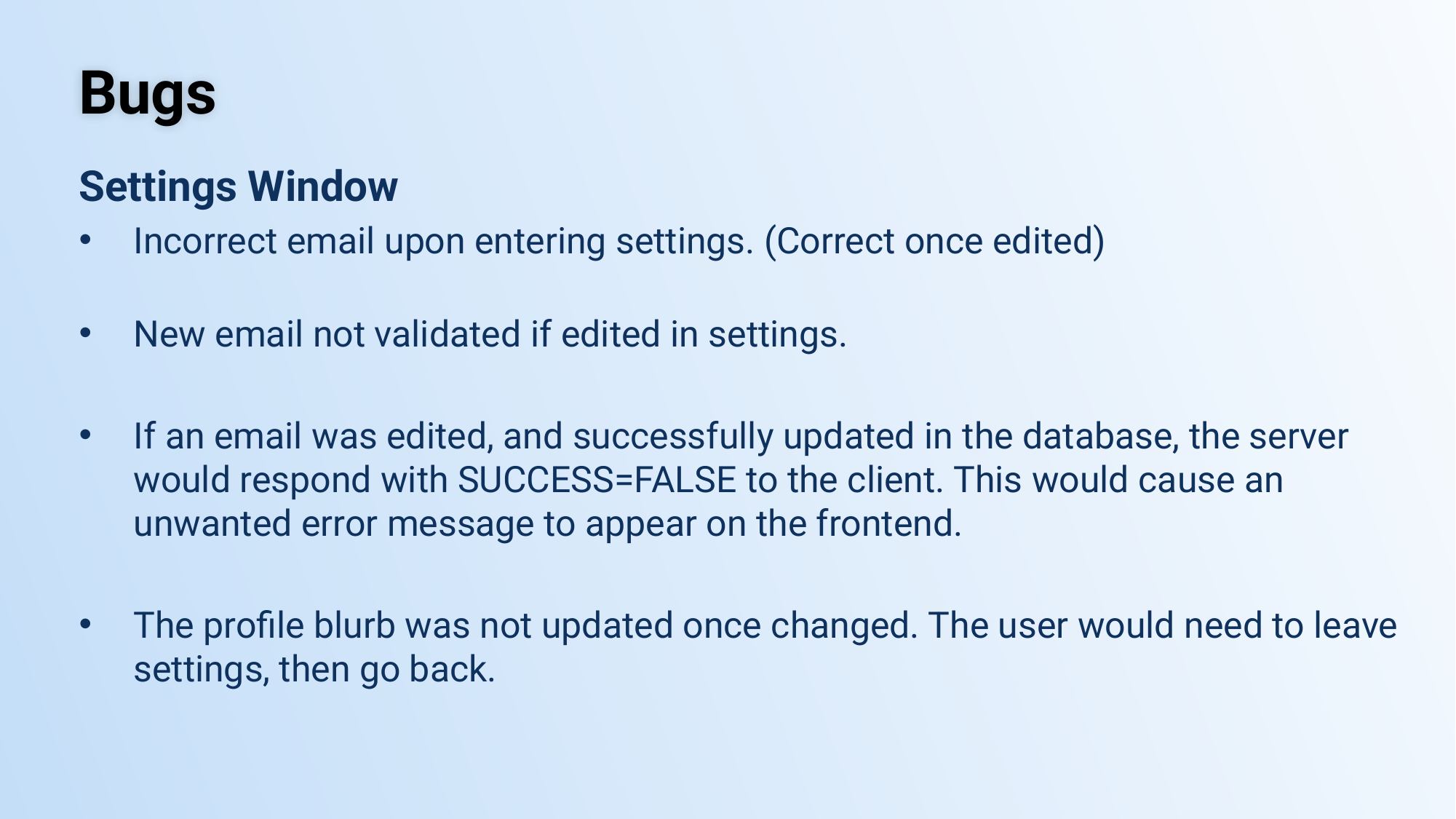

# Bugs
Settings Window
Incorrect email upon entering settings. (Correct once edited)

New email not validated if edited in settings.

If an email was edited, and successfully updated in the database, the server would respond with SUCCESS=FALSE to the client. This would cause an unwanted error message to appear on the frontend.

The profile blurb was not updated once changed. The user would need to leave settings, then go back.